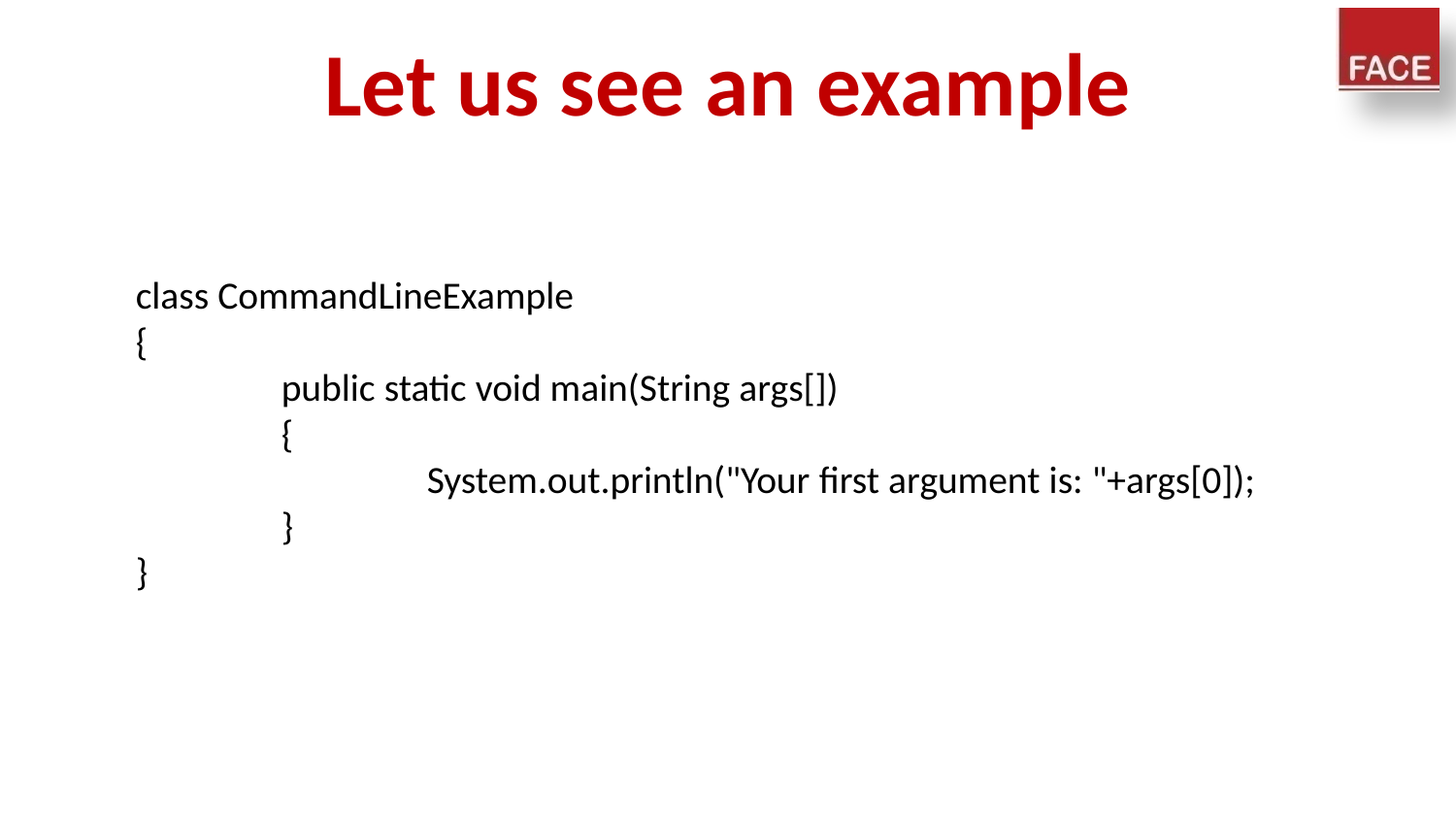

# Let us see an example
class CommandLineExample
{
	public static void main(String args[])
	{
		System.out.println("Your first argument is: "+args[0]);
	}
}